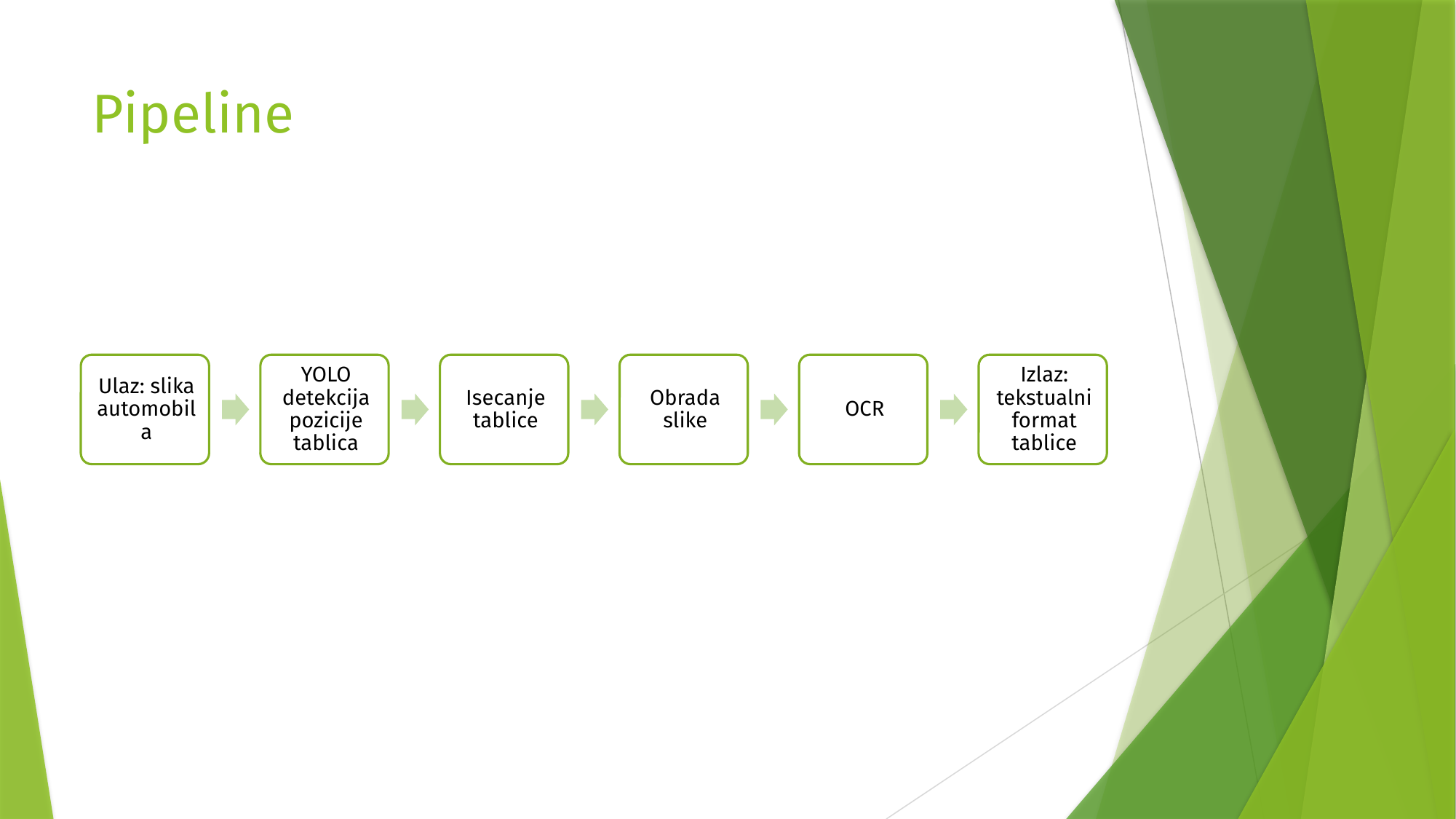

# Pipeline
Ulaz: slika automobila

YOLO detekcija pozicije tablica

Isecanje tablice

Obrada slike

OCR

Izlaz: tekstualni format tablice